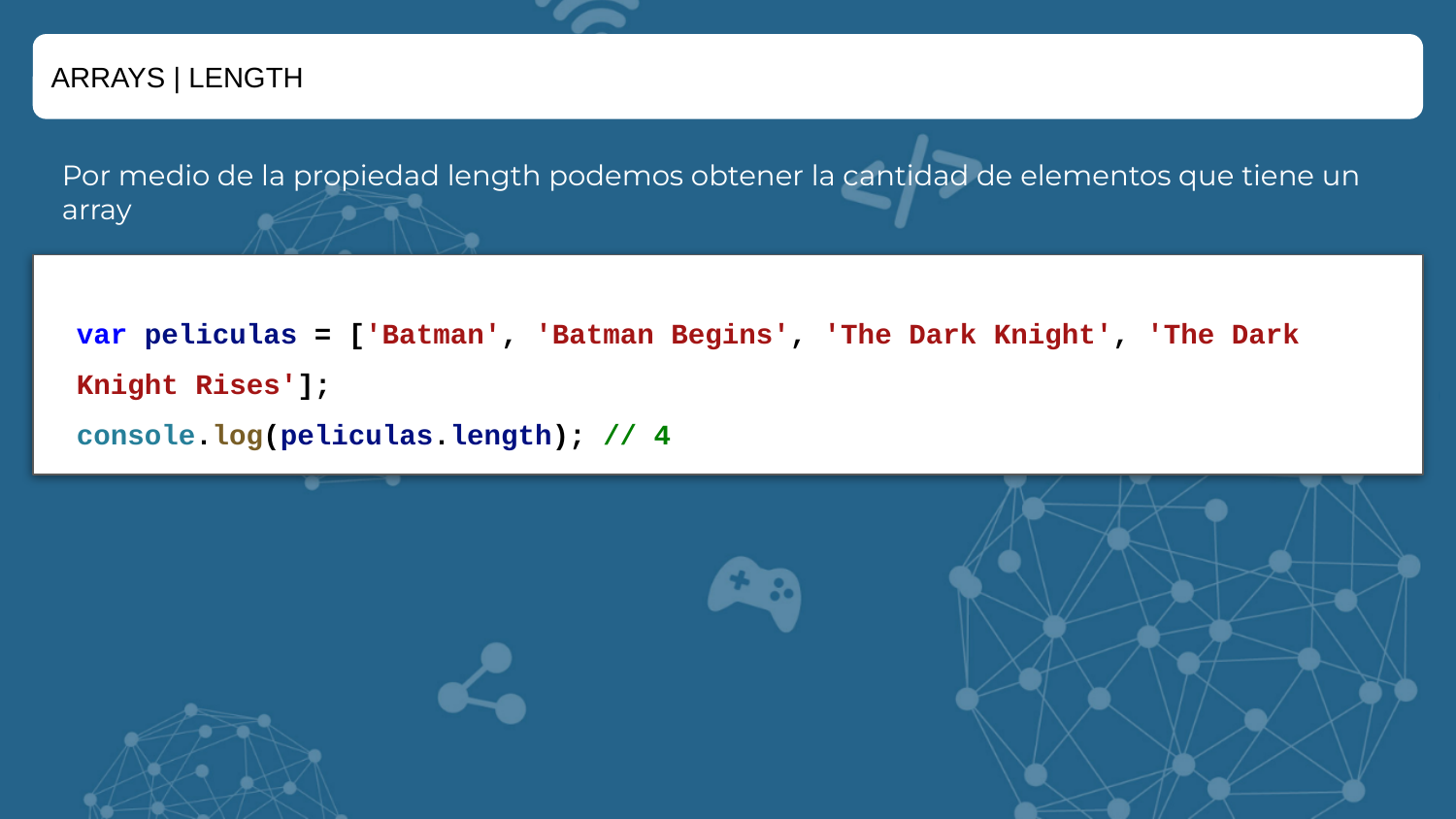

ARRAYS | LENGTH
Por medio de la propiedad length podemos obtener la cantidad de elementos que tiene un array
var peliculas = ['Batman', 'Batman Begins', 'The Dark Knight', 'The Dark Knight Rises'];
console.log(peliculas.length); // 4